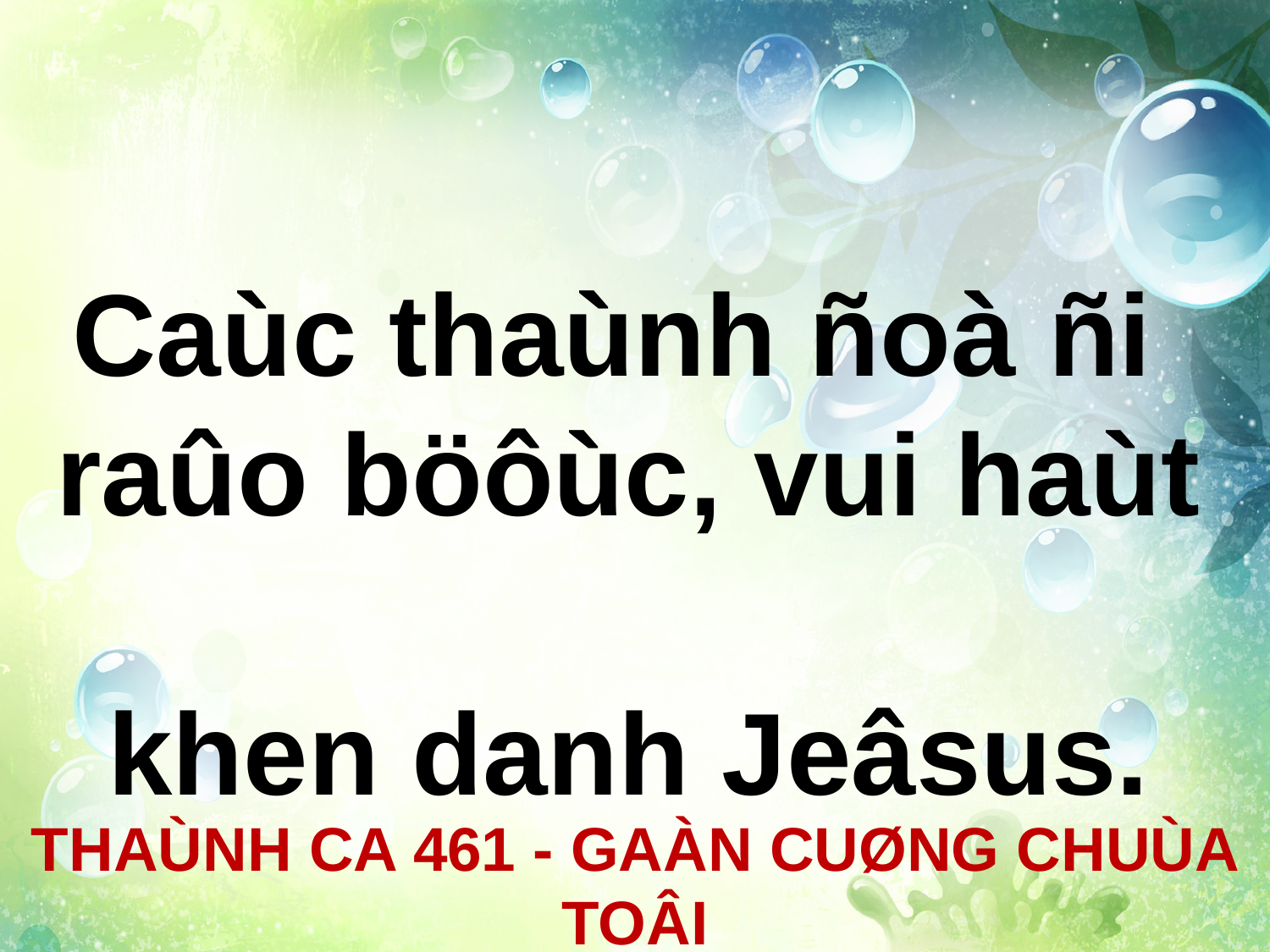

Caùc thaùnh ñoà ñi
raûo böôùc, vui haùt
khen danh Jeâsus.
THAÙNH CA 461 - GAÀN CUØNG CHUÙA TOÂI